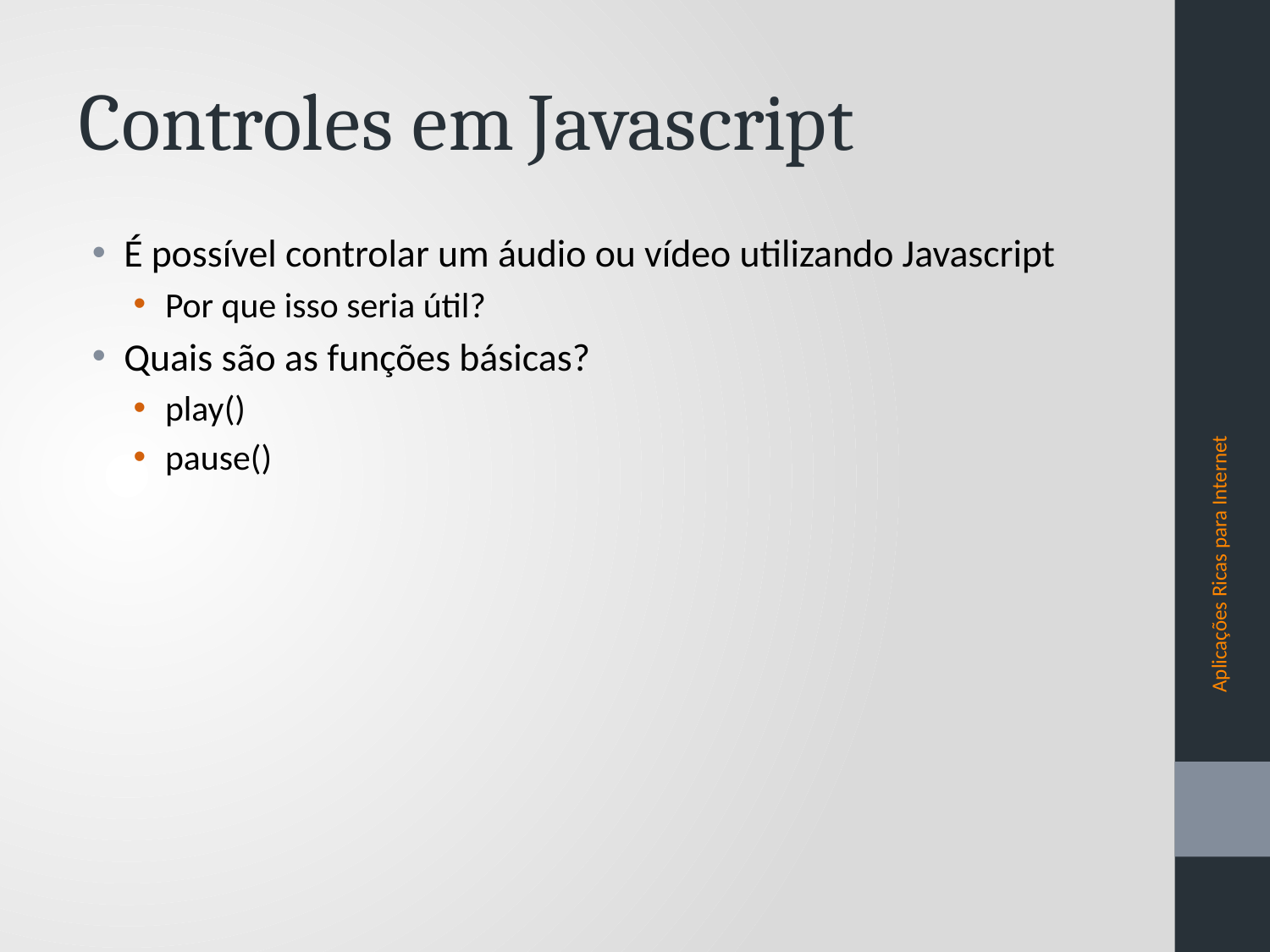

# Controles em Javascript
É possível controlar um áudio ou vídeo utilizando Javascript
Por que isso seria útil?
Quais são as funções básicas?
play()
pause()
Aplicações Ricas para Internet